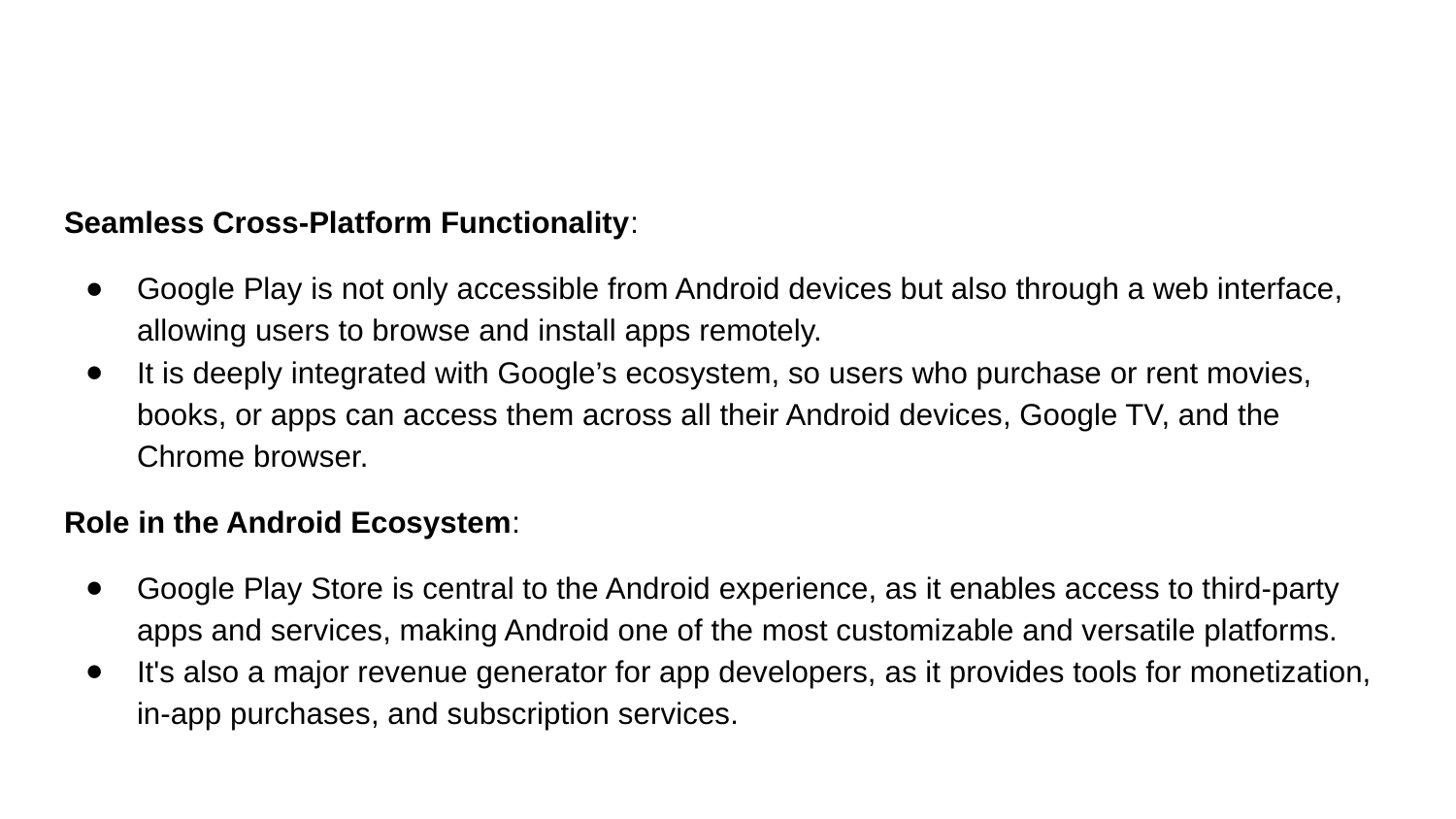

#
Seamless Cross-Platform Functionality:
Google Play is not only accessible from Android devices but also through a web interface, allowing users to browse and install apps remotely.
It is deeply integrated with Google’s ecosystem, so users who purchase or rent movies, books, or apps can access them across all their Android devices, Google TV, and the Chrome browser.
Role in the Android Ecosystem:
Google Play Store is central to the Android experience, as it enables access to third-party apps and services, making Android one of the most customizable and versatile platforms.
It's also a major revenue generator for app developers, as it provides tools for monetization, in-app purchases, and subscription services.